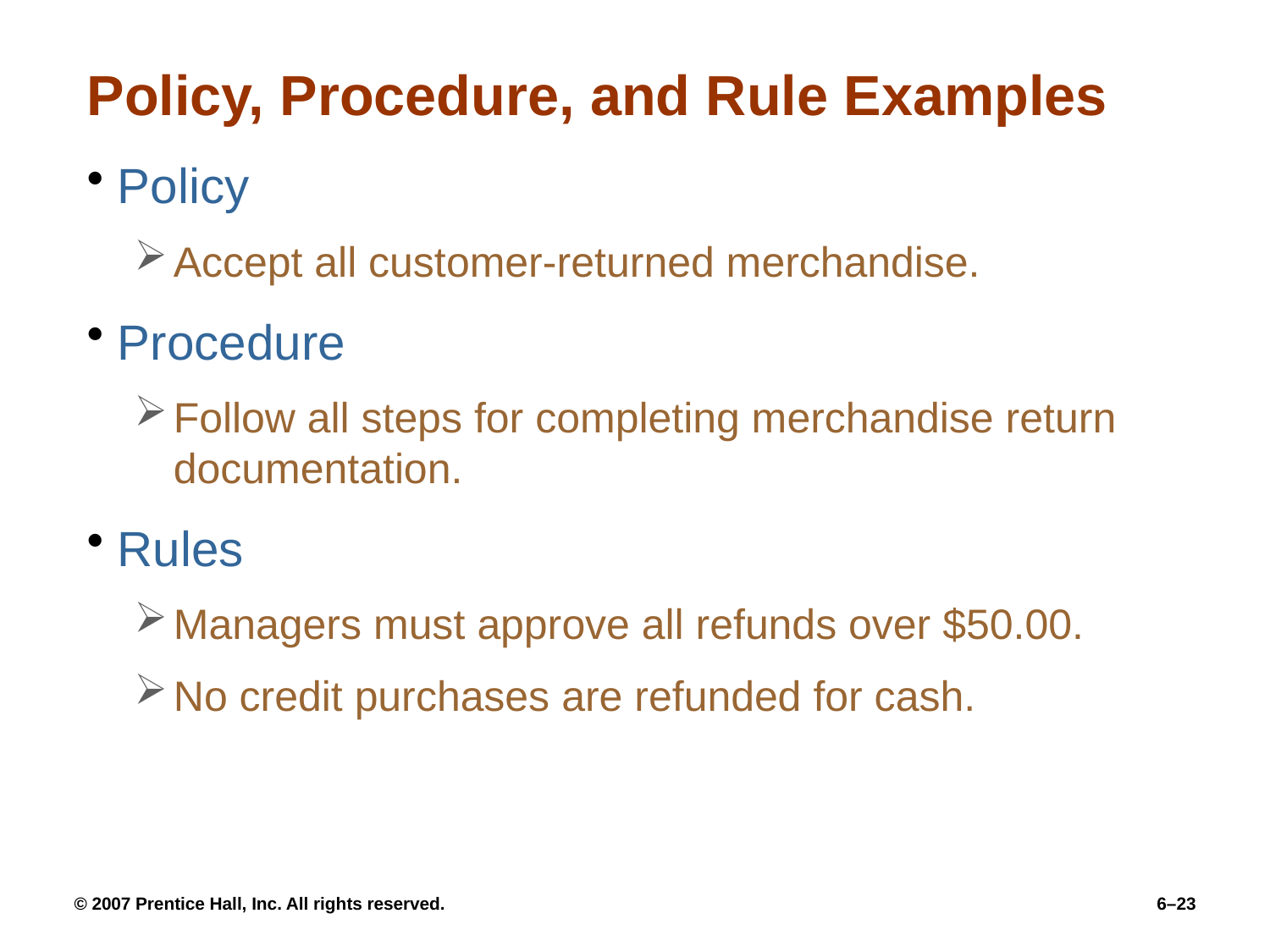

# Policy, Procedure, and Rule Examples
Policy
Accept all customer-returned merchandise.
Procedure
Follow all steps for completing merchandise return documentation.
Rules
Managers must approve all refunds over $50.00.
No credit purchases are refunded for cash.
© 2007 Prentice Hall, Inc. All rights reserved.
6–23